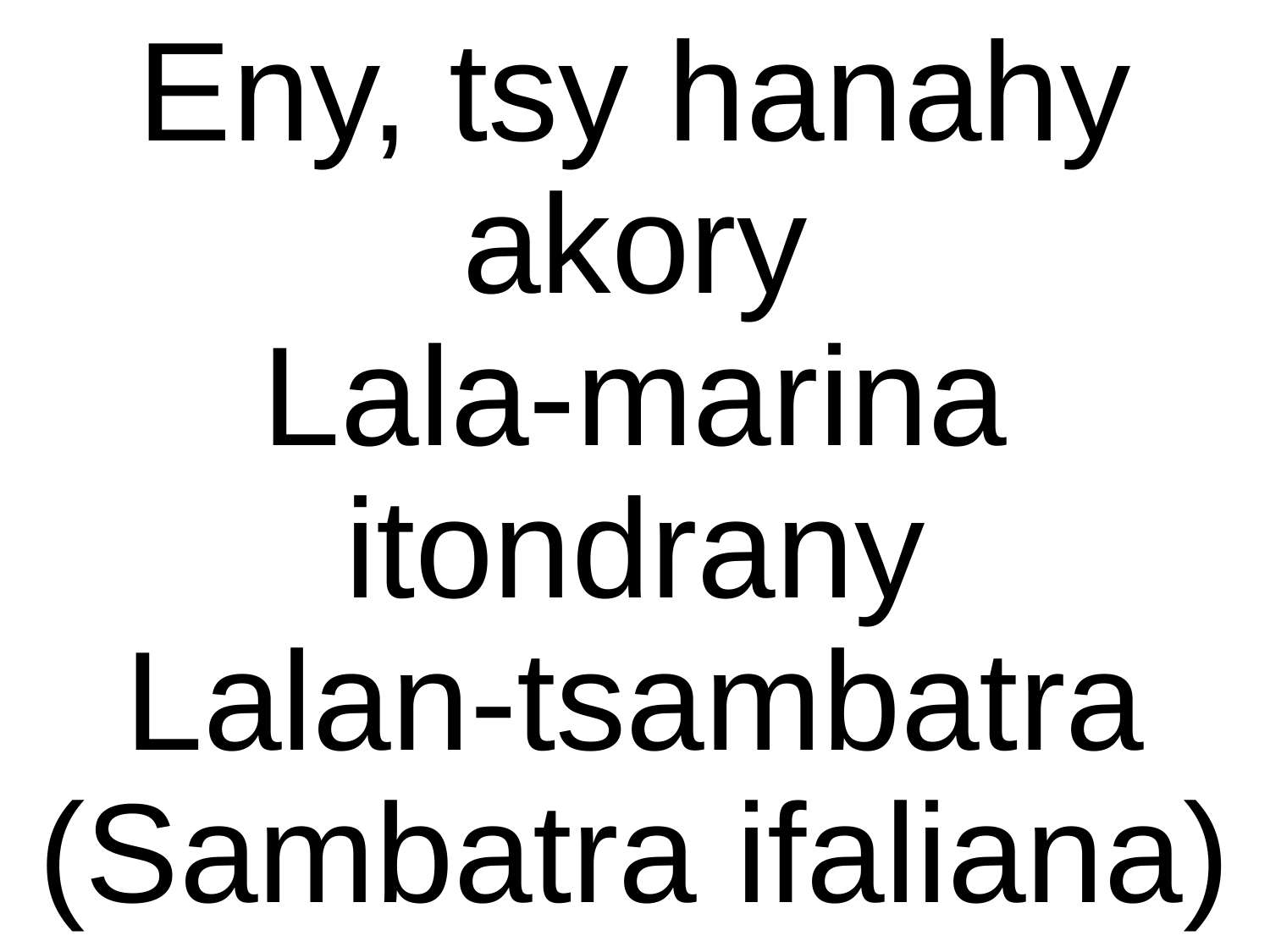

Eny, tsy hanahy akory
Lala-marina itondrany
Lalan-tsambatra
(Sambatra ifaliana)